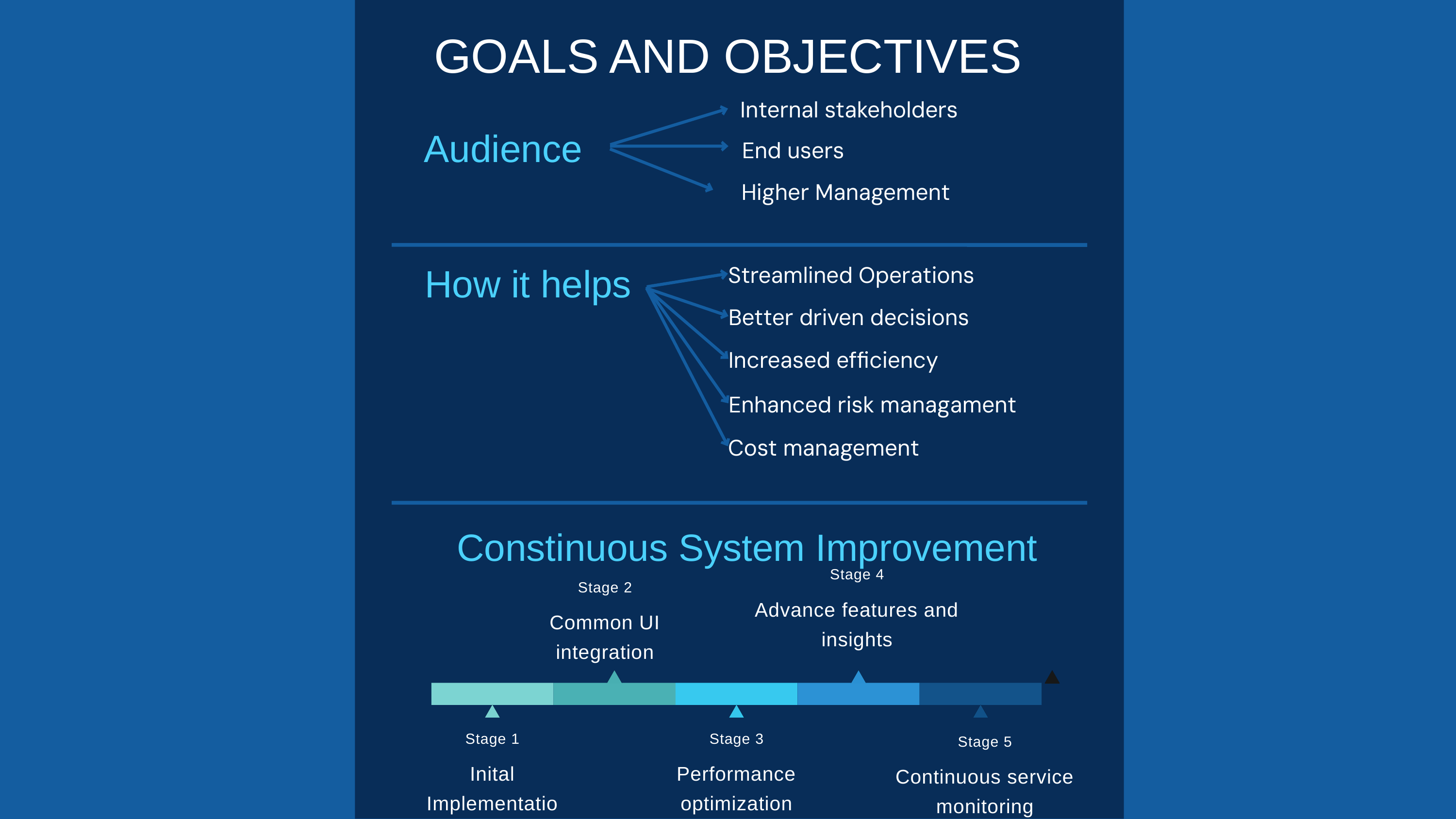

GOALS AND OBJECTIVES
Internal stakeholders

Audience
End users

Higher Management

How it helps
Streamlined Operations

Better driven decisions
Increased efficiency
Enhanced risk managament
Cost management

Constinuous System Improvement
Stage 4
Advance features and insights
Stage 2
Common UI integration

Stage 1
Inital Implementation
Stage 3
Performance optimization
Stage 5
Continuous service monitoring